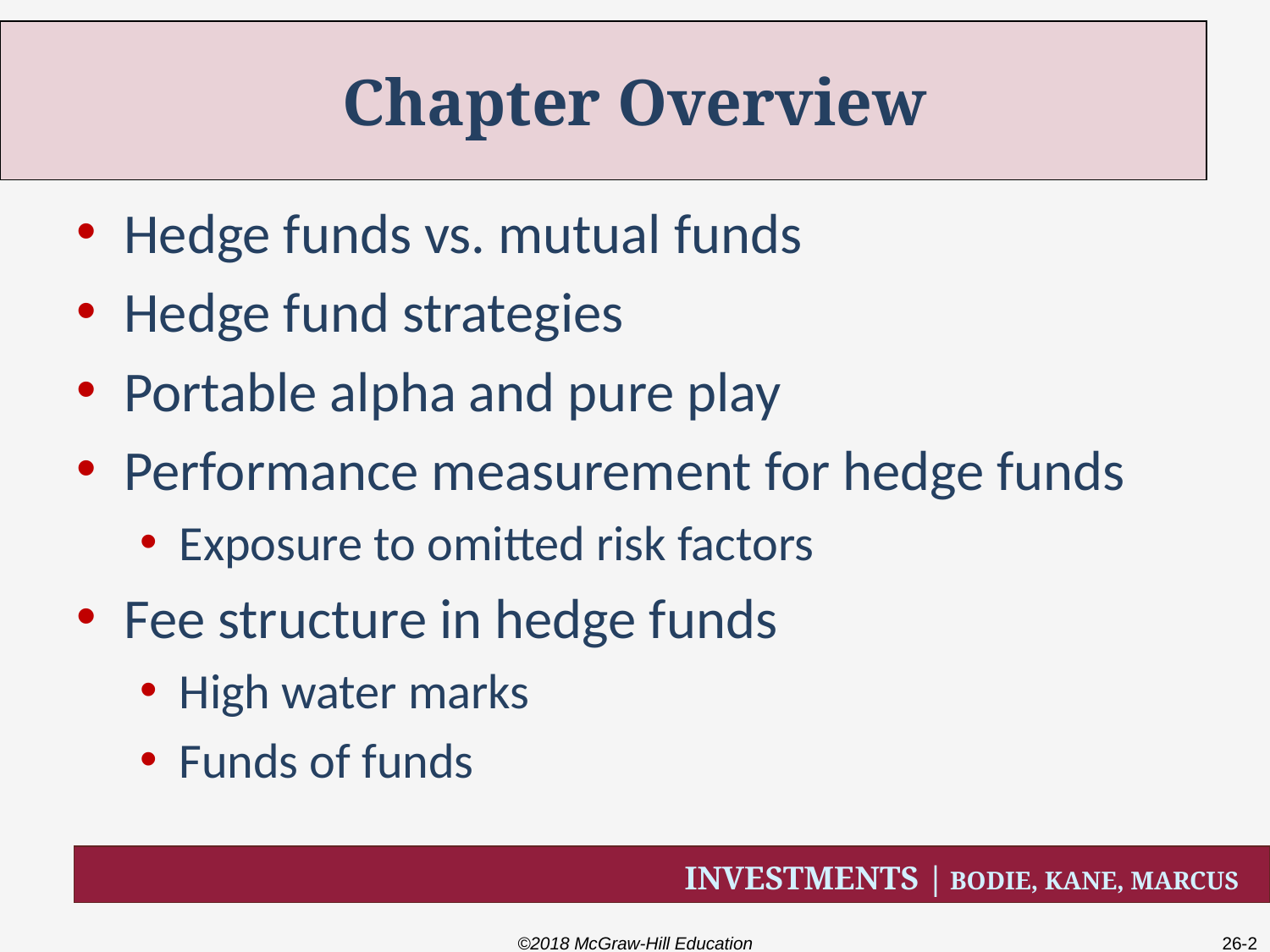

# Chapter Overview
Hedge funds vs. mutual funds
Hedge fund strategies
Portable alpha and pure play
Performance measurement for hedge funds
Exposure to omitted risk factors
Fee structure in hedge funds
High water marks
Funds of funds
©2018 McGraw-Hill Education
26-2